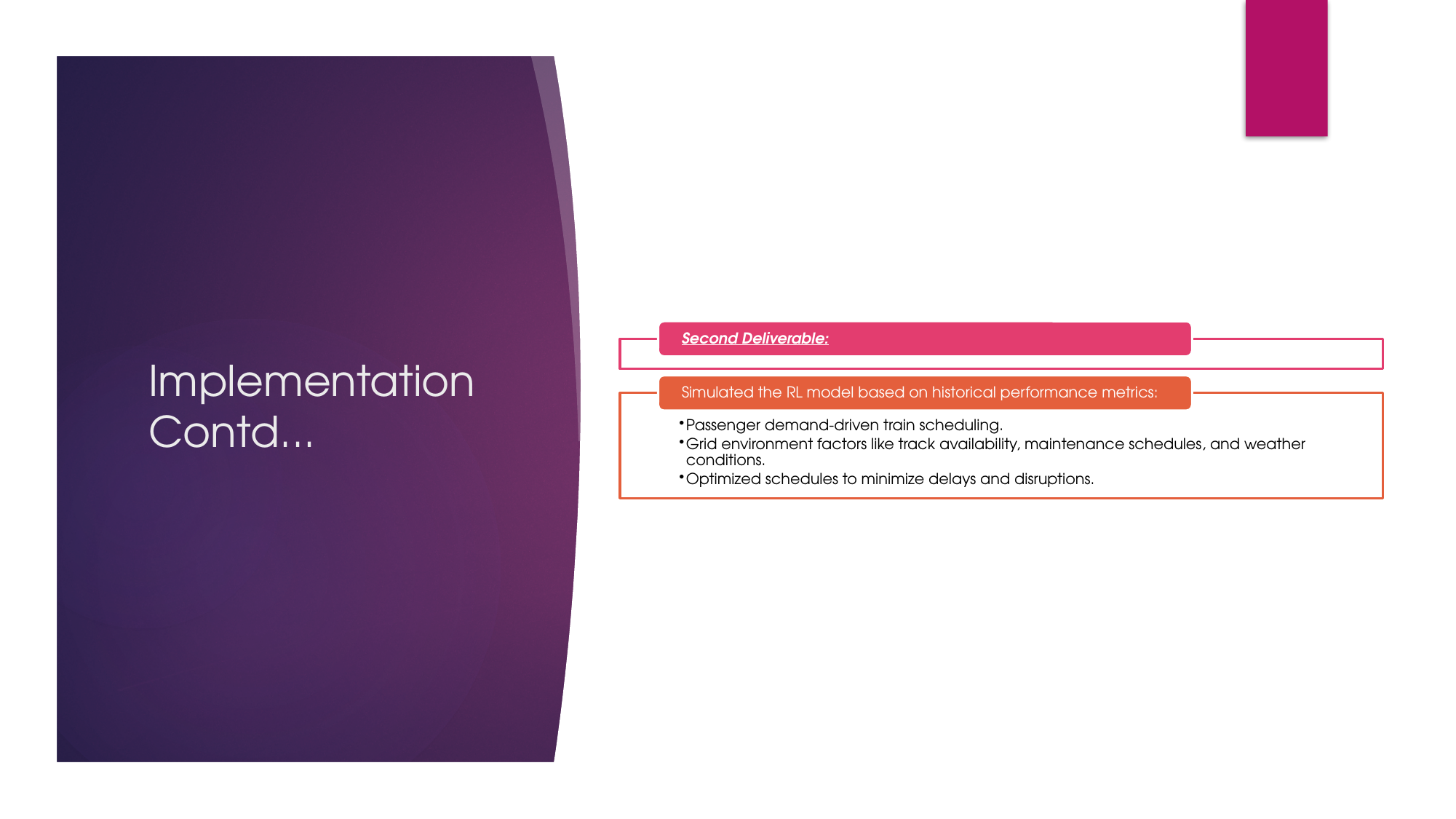

Second Deliverable:
Passenger demand-driven train scheduling.
Grid environment factors like track availability, maintenance schedules, and weather conditions.
Optimized schedules to minimize delays and disruptions.
Simulated the RL model based on historical performance metrics:
# Implementation Contd...